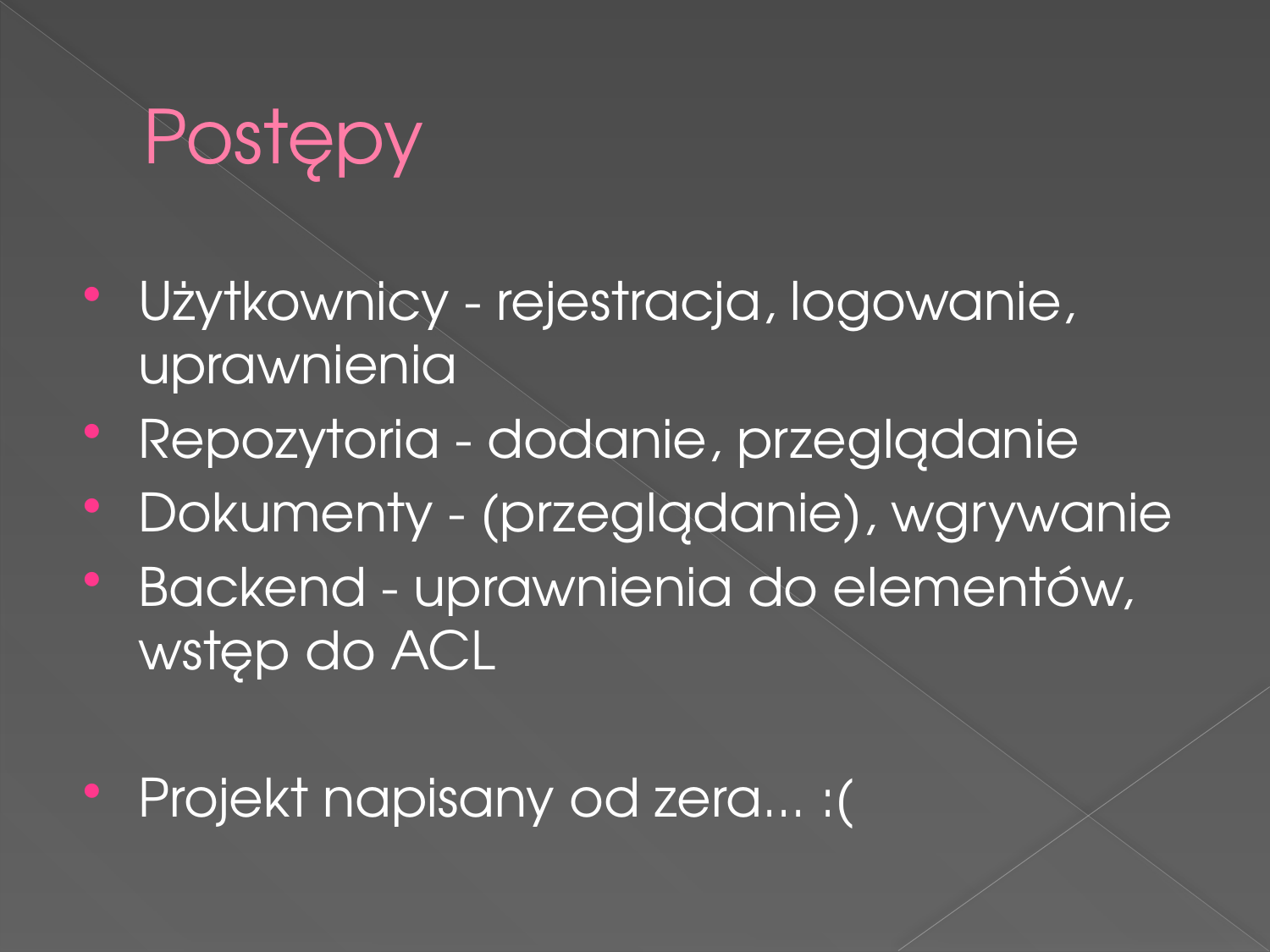

# Postępy
Użytkownicy - rejestracja, logowanie, uprawnienia
Repozytoria - dodanie, przeglądanie
Dokumenty - (przeglądanie), wgrywanie
Backend - uprawnienia do elementów, wstęp do ACL

Projekt napisany od zera... :(